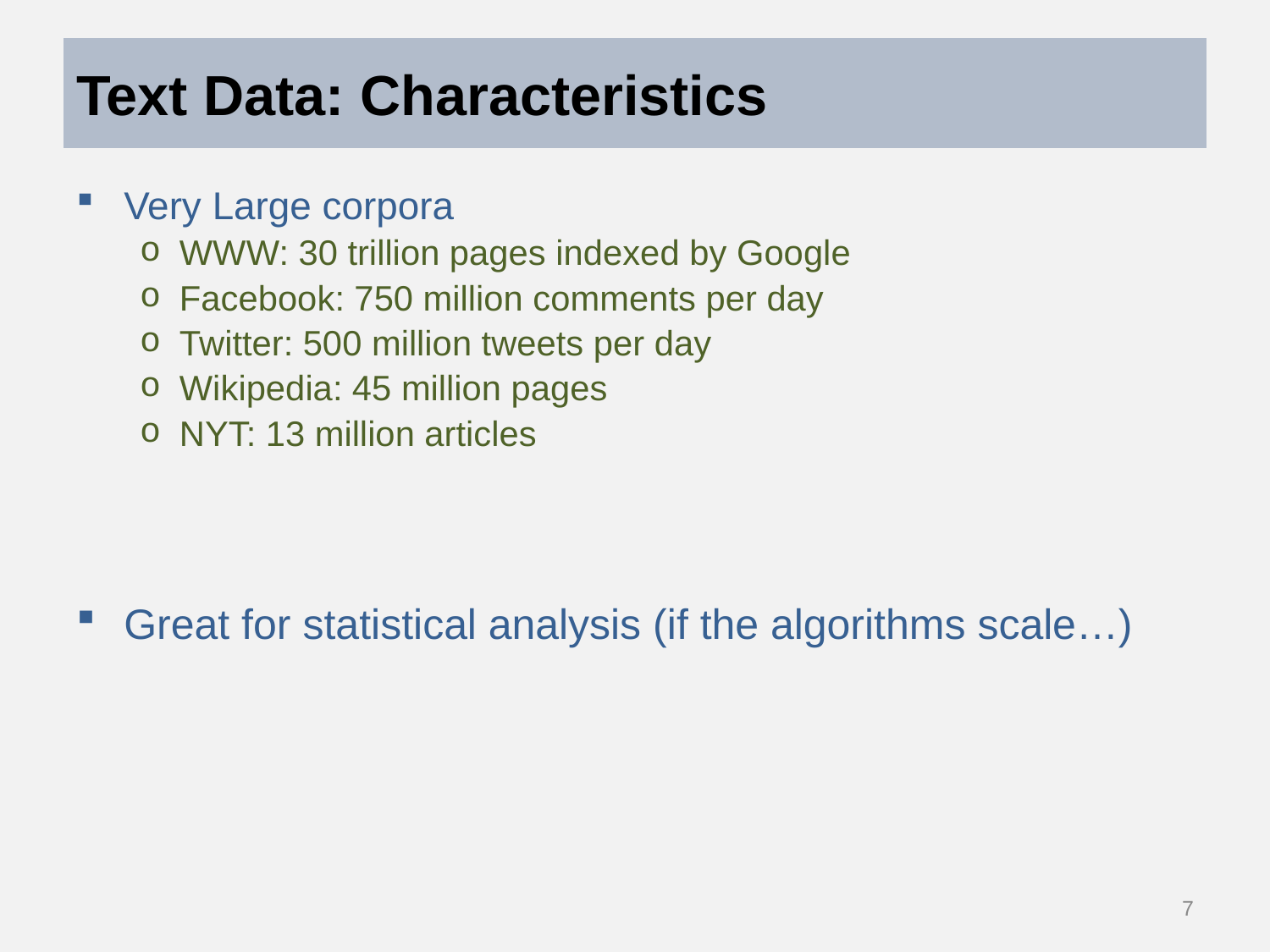

# Text Data: Characteristics
Very Large corpora
WWW: 30 trillion pages indexed by Google
Facebook: 750 million comments per day
Twitter: 500 million tweets per day
Wikipedia: 45 million pages
NYT: 13 million articles

Great for statistical analysis (if the algorithms scale…)
7